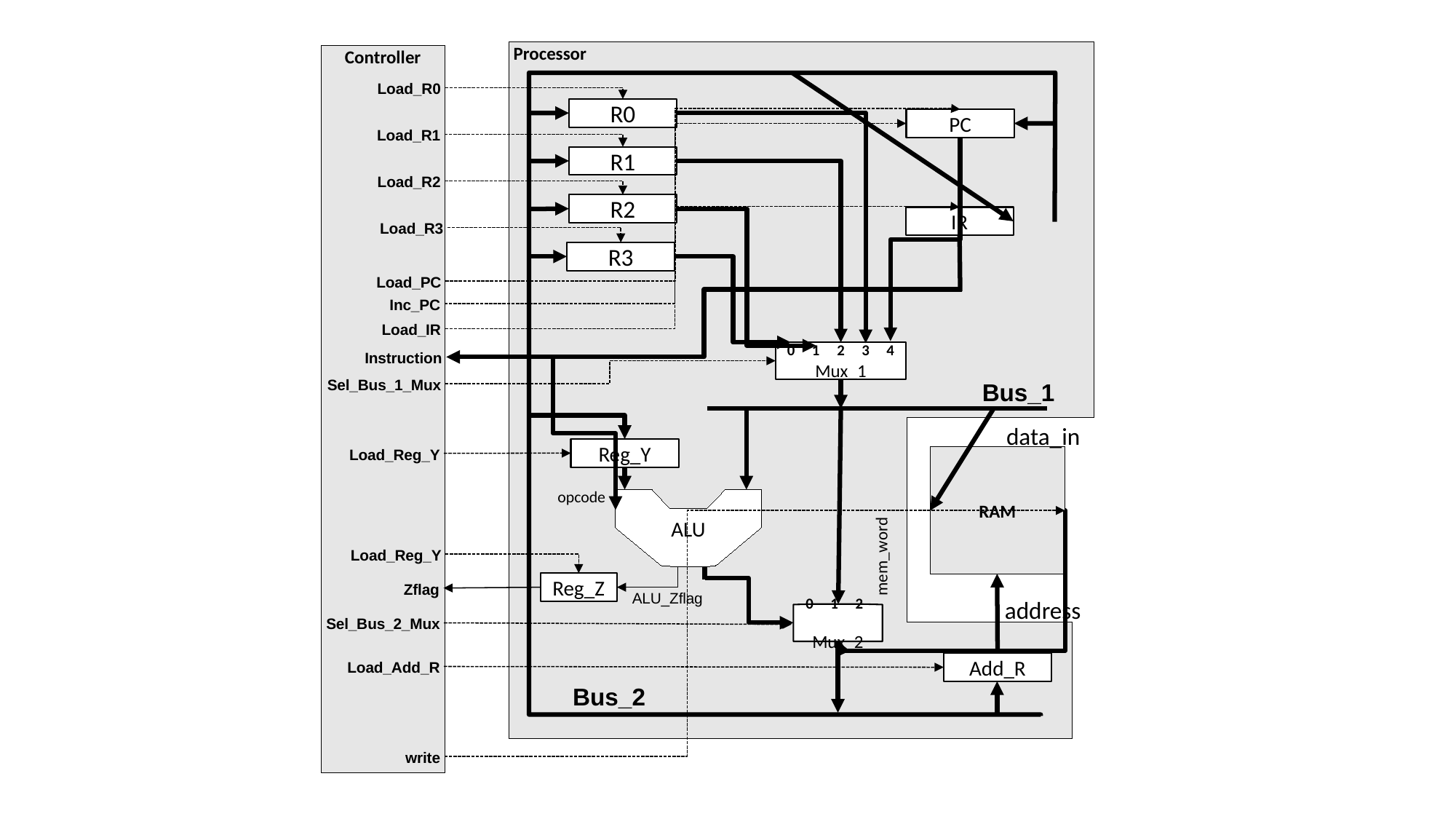

Processor
Controller

Load_R0
R0
PC
Load_R1
R1
Load_R2
R2
IR
Load_R3
R3
Load_PC
Inc_PC
Load_IR
0     1     2     3     4
Mux_1
Instruction
Sel_Bus_1_Mux
Bus_1
data_in
Reg_Y
Load_Reg_Y
RAM
opcode
ALU
mem_word
Load_Reg_Y
Reg_Z
Zflag
ALU_Zflag
address
0     1     2
Mux_2
Sel_Bus_2_Mux
Add_R
Load_Add_R
Bus_2
write